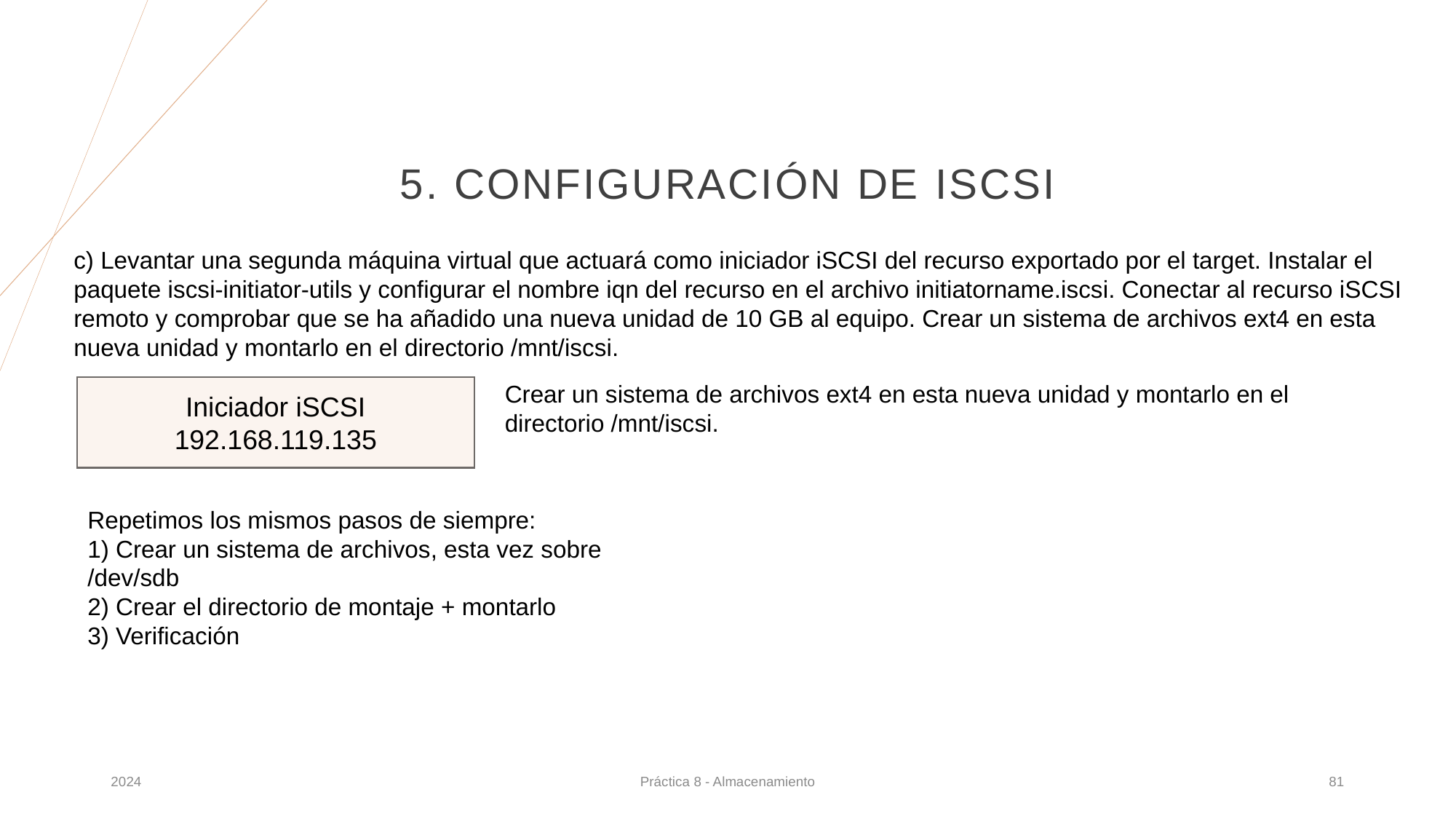

# 5. Configuración de iSCSI
c) Levantar una segunda máquina virtual que actuará como iniciador iSCSI del recurso exportado por el target. Instalar el paquete iscsi-initiator-utils y configurar el nombre iqn del recurso en el archivo initiatorname.iscsi. Conectar al recurso iSCSI remoto y comprobar que se ha añadido una nueva unidad de 10 GB al equipo. Crear un sistema de archivos ext4 en esta nueva unidad y montarlo en el directorio /mnt/iscsi.
Crear un sistema de archivos ext4 en esta nueva unidad y montarlo en el directorio /mnt/iscsi.
Iniciador iSCSI
192.168.119.135
Repetimos los mismos pasos de siempre:
1) Crear un sistema de archivos, esta vez sobre /dev/sdb
2) Crear el directorio de montaje + montarlo
3) Verificación

2024
Práctica 8 - Almacenamiento
81